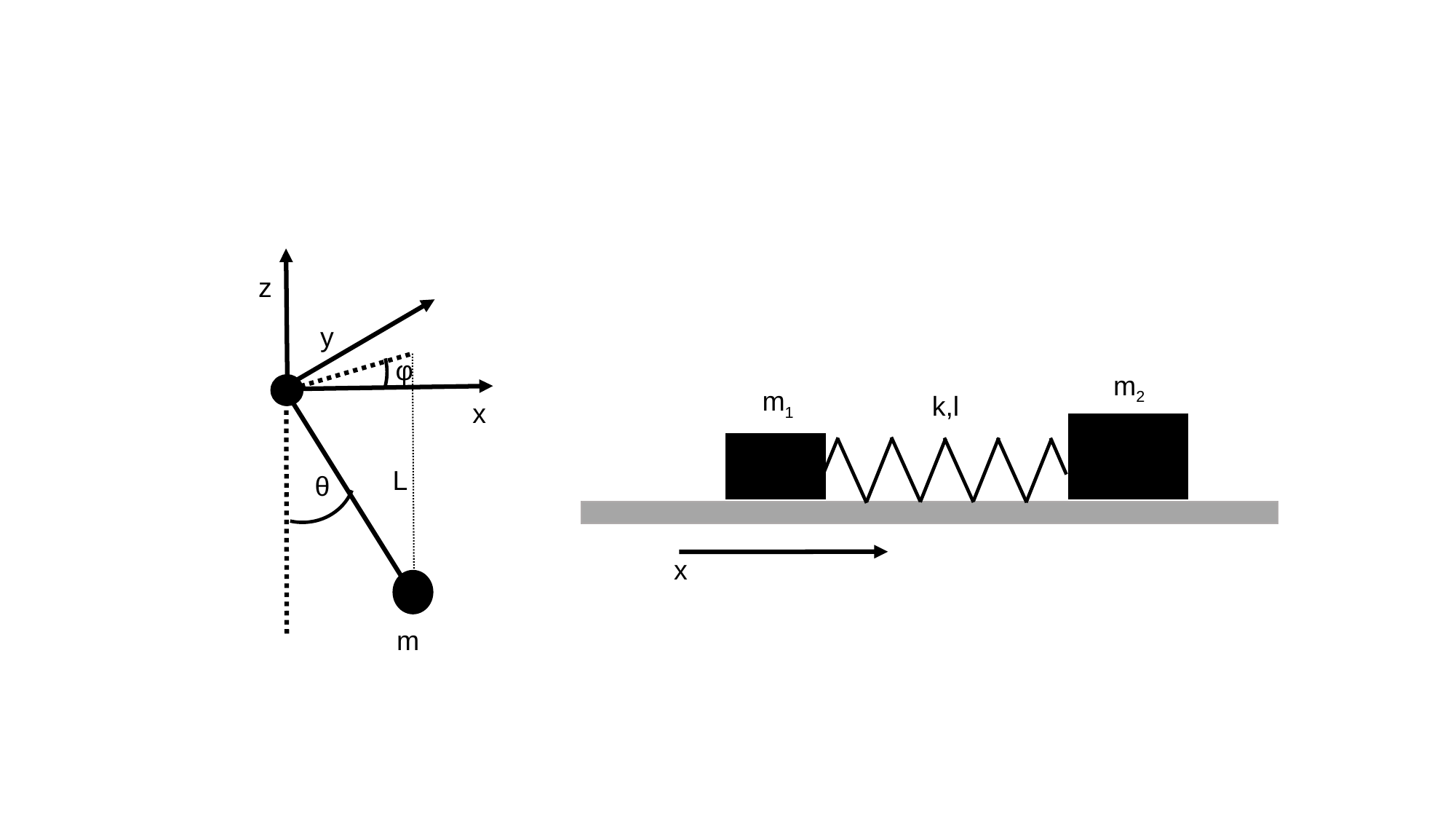

#
y

x

L

m
z

φ
θ
m2
m1
k,l

x